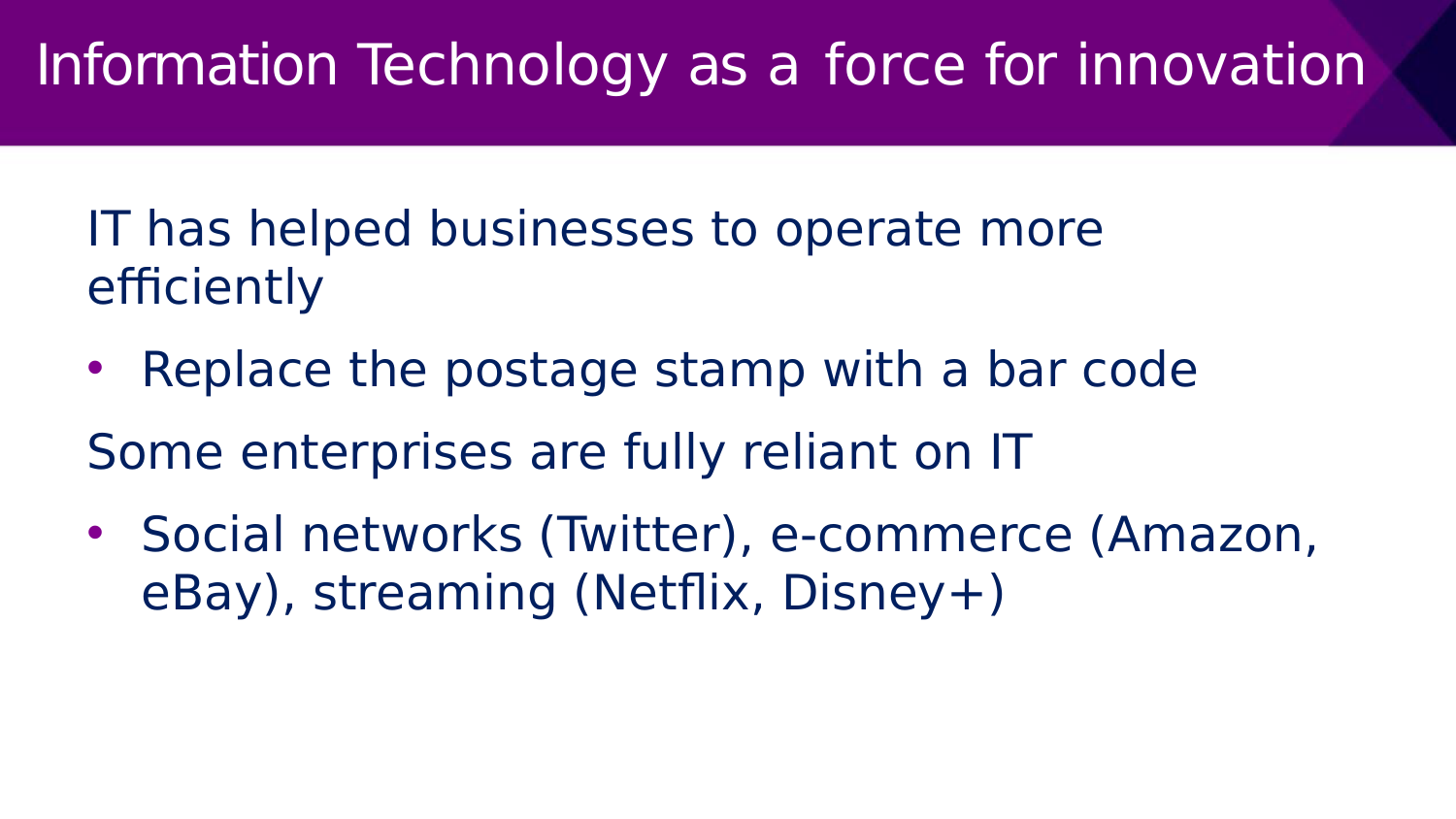

# Information Technology as a force for innovation
IT has helped businesses to operate more efficiently
Replace the postage stamp with a bar code
Some enterprises are fully reliant on IT
Social networks (Twitter), e-commerce (Amazon, eBay), streaming (Netflix, Disney+)